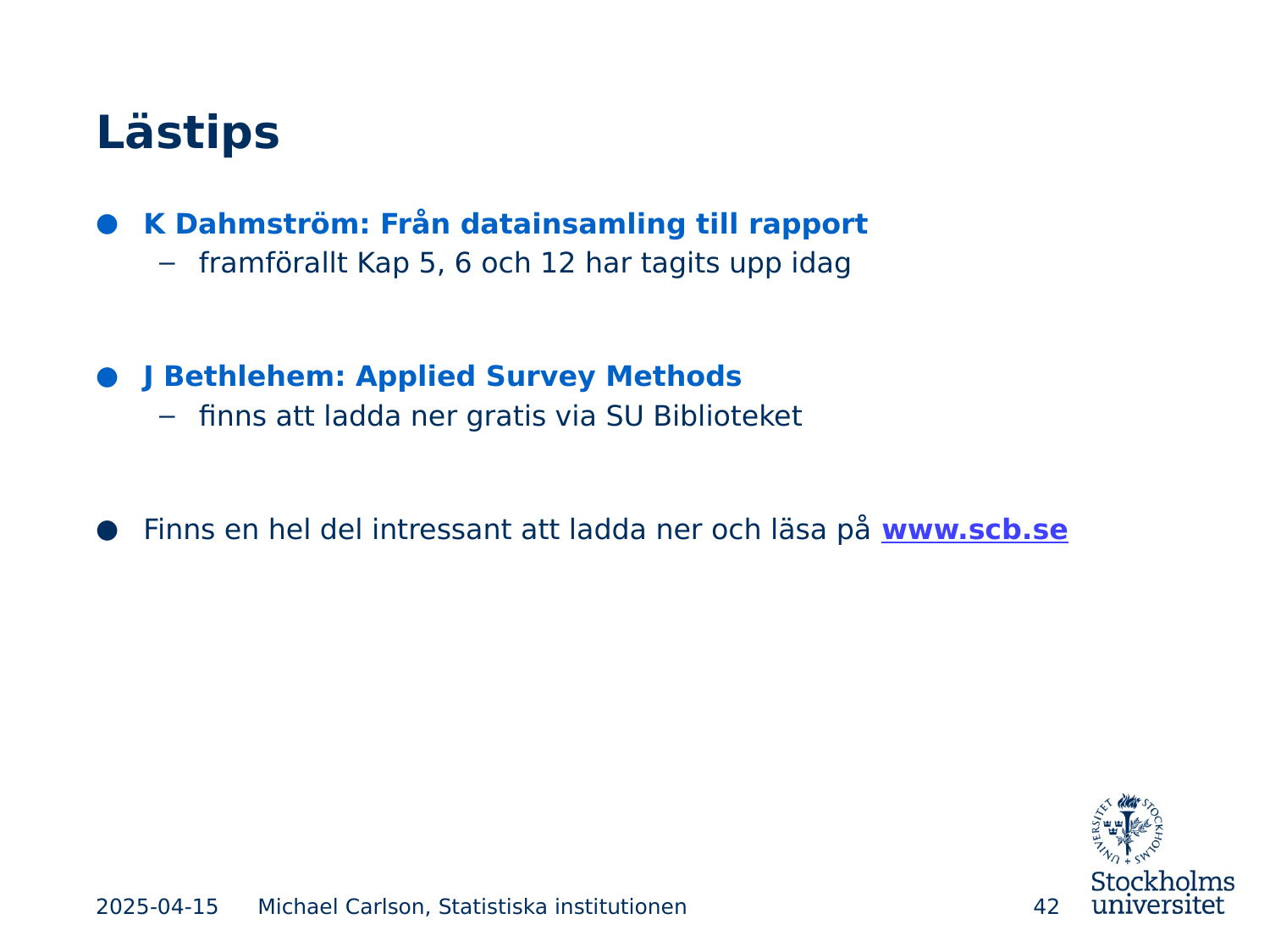

# Lästips
K Dahmström: Från datainsamling till rapport
framförallt Kap 5, 6 och 12 har tagits upp idag

J Bethlehem: Applied Survey Methods
finns att ladda ner gratis via SU Biblioteket

Finns en hel del intressant att ladda ner och läsa på www.scb.se

2025-04-15
Michael Carlson, Statistiska institutionen
42